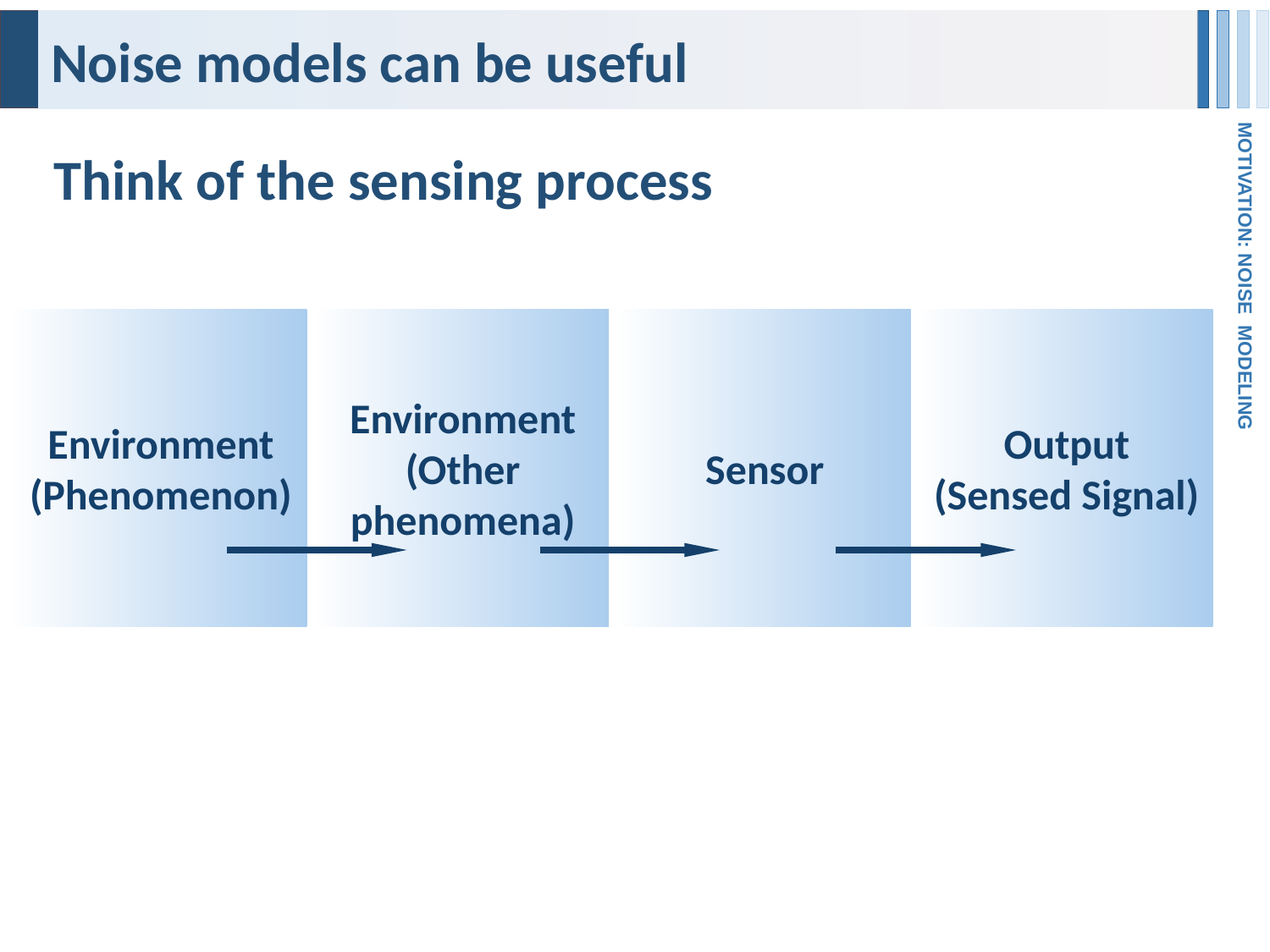

# Noise models can be useful
Think of the sensing process
MOTIVATION: NOISE  MODELING
Environment
(Phenomenon)
Environment
(Other phenomena)
Sensor
Output
(Sensed Signal)